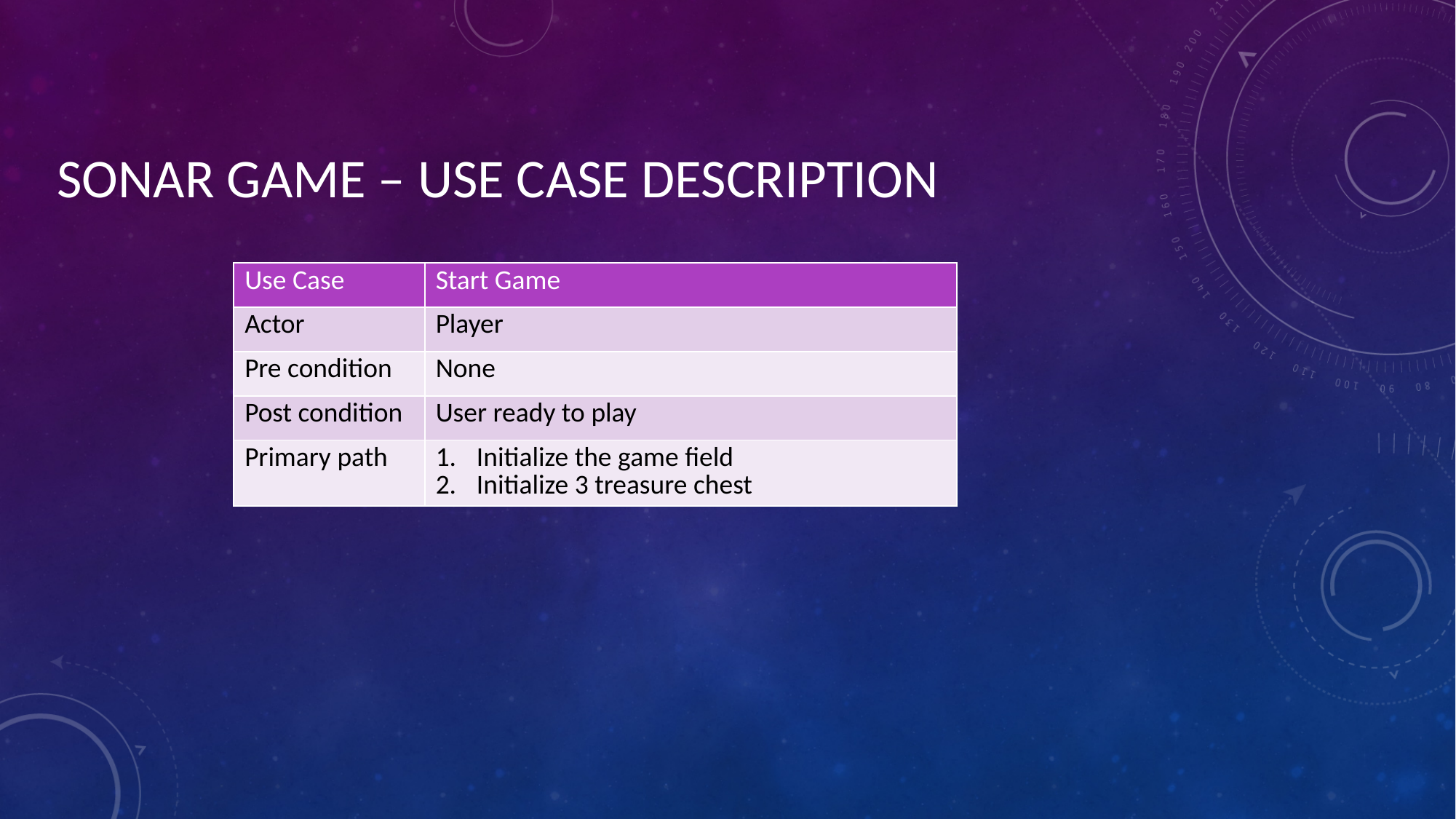

# sonar game – use case description
| Use Case | Start Game |
| --- | --- |
| Actor | Player |
| Pre condition | None |
| Post condition | User ready to play |
| Primary path | Initialize the game field Initialize 3 treasure chest |